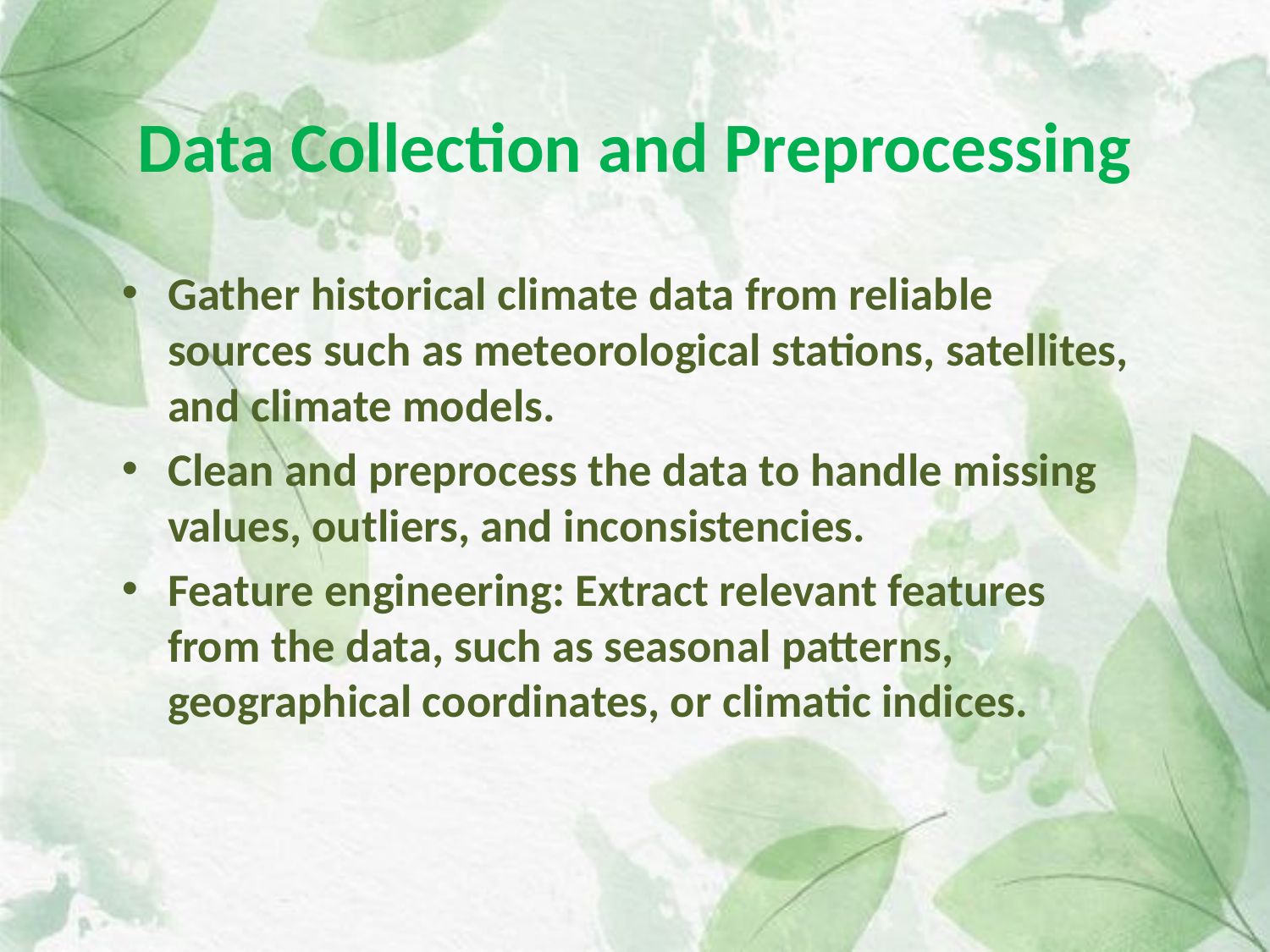

# Data Collection and Preprocessing
Gather historical climate data from reliable sources such as meteorological stations, satellites, and climate models.
Clean and preprocess the data to handle missing values, outliers, and inconsistencies.
Feature engineering: Extract relevant features from the data, such as seasonal patterns, geographical coordinates, or climatic indices.